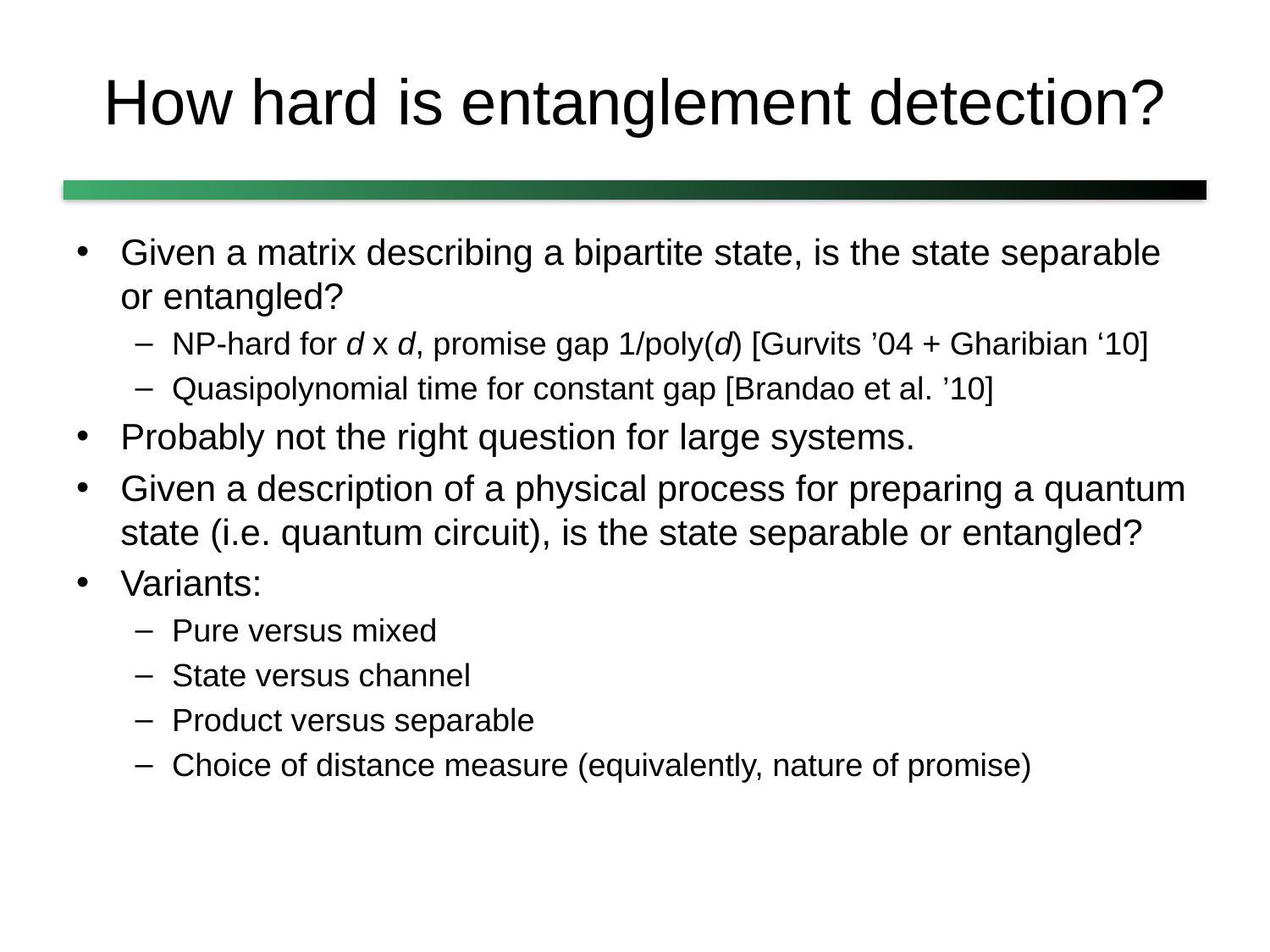

# How hard is entanglement detection?
Given a matrix describing a bipartite state, is the state separable or entangled?
NP-hard for d x d, promise gap 1/poly(d) [Gurvits ’04 + Gharibian ‘10]
Quasipolynomial time for constant gap [Brandao et al. ’10]
Probably not the right question for large systems.
Given a description of a physical process for preparing a quantum state (i.e. quantum circuit), is the state separable or entangled?
Variants:
Pure versus mixed
State versus channel
Product versus separable
Choice of distance measure (equivalently, nature of promise)